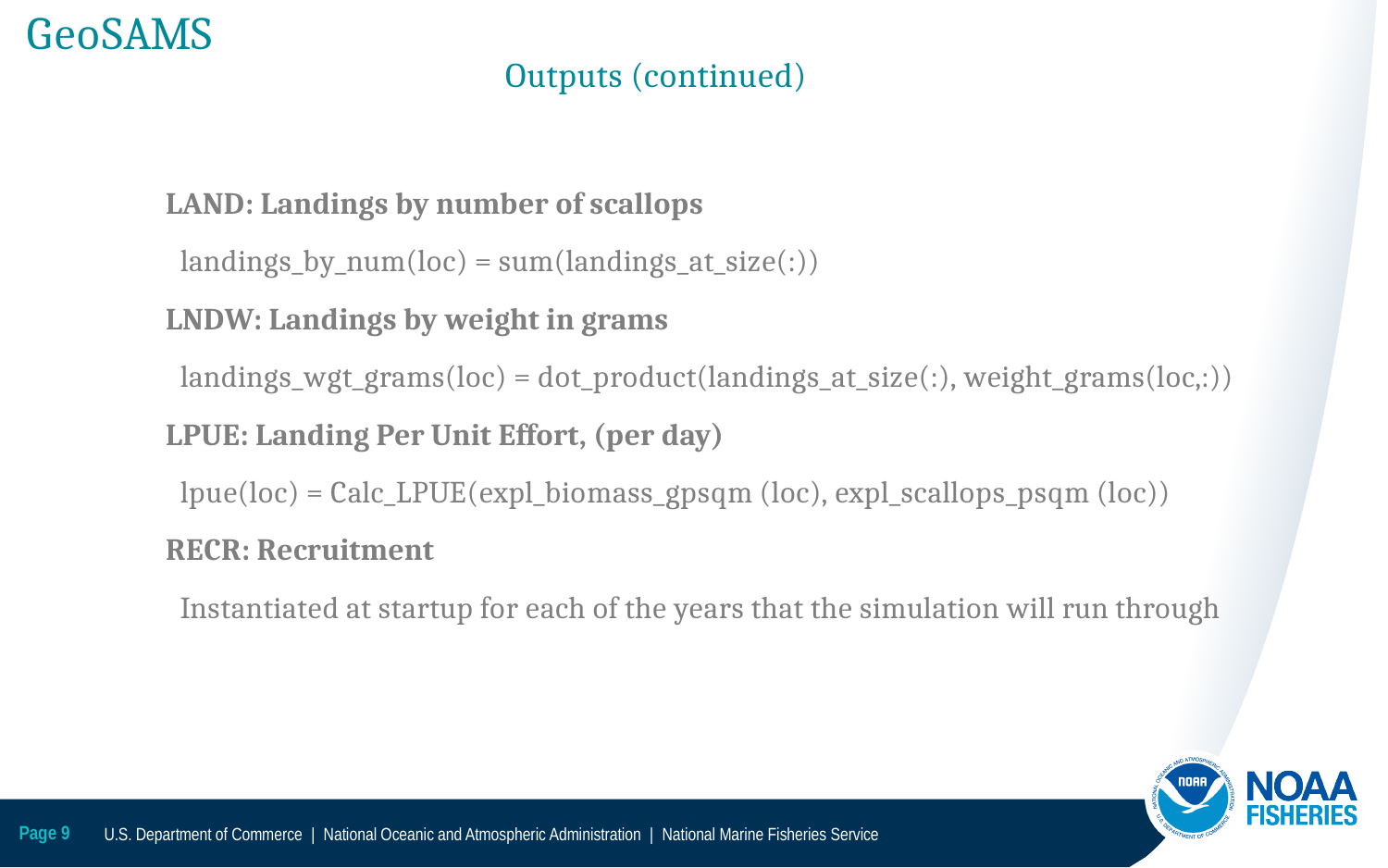

# GeoSAMS
Outputs (continued)
LAND: Landings by number of scallops
landings_by_num(loc) = sum(landings_at_size(:))
LNDW: Landings by weight in grams
landings_wgt_grams(loc) = dot_product(landings_at_size(:), weight_grams(loc,:))
LPUE: Landing Per Unit Effort, (per day)
lpue(loc) = Calc_LPUE(expl_biomass_gpsqm (loc), expl_scallops_psqm (loc))
RECR: Recruitment
Instantiated at startup for each of the years that the simulation will run through